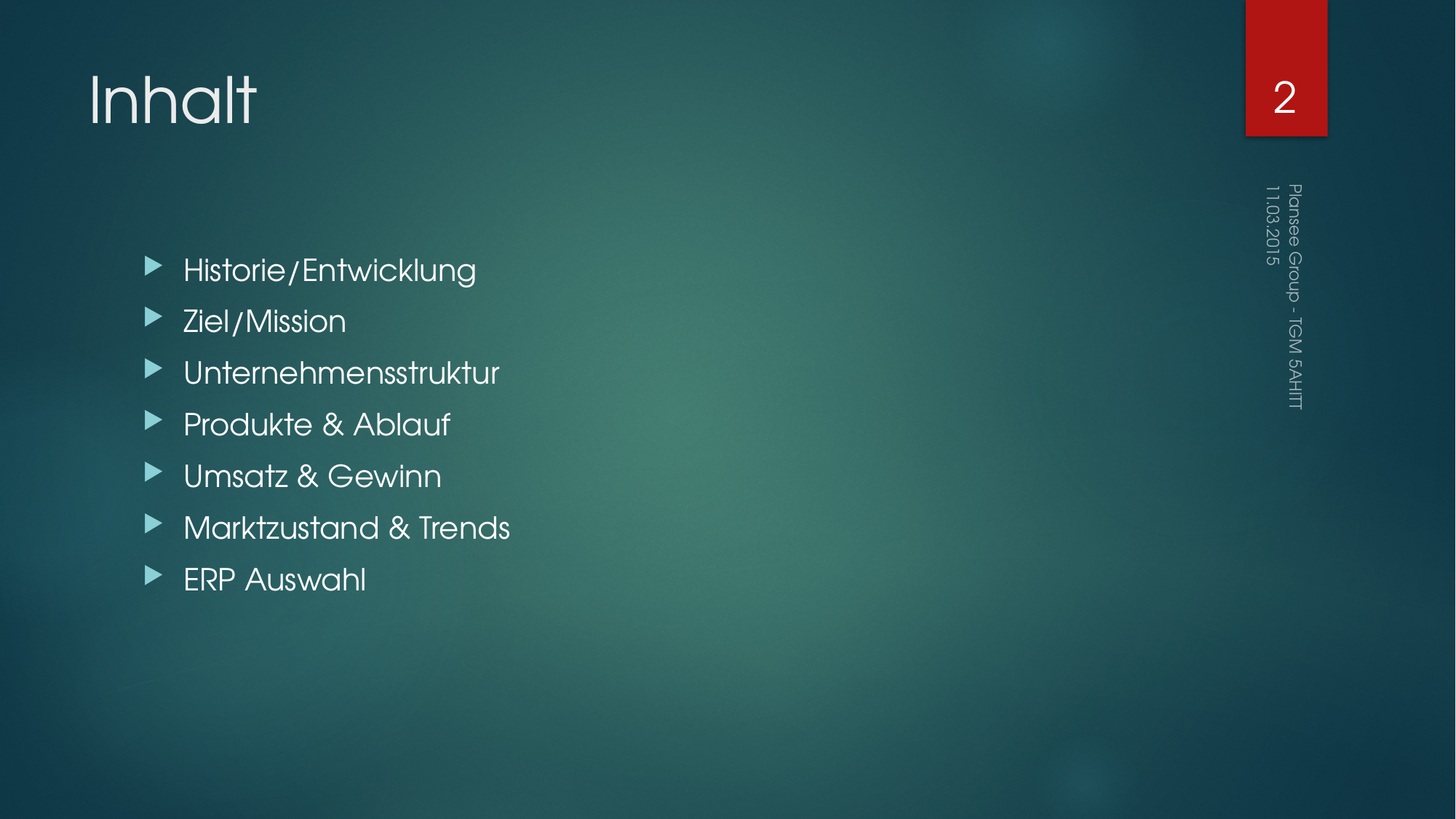

2
# Inhalt
11.03.2015
Historie/Entwicklung
Ziel/Mission
Unternehmensstruktur
Produkte & Ablauf
Umsatz & Gewinn
Marktzustand & Trends
ERP Auswahl

Plansee Group - TGM 5AHITT